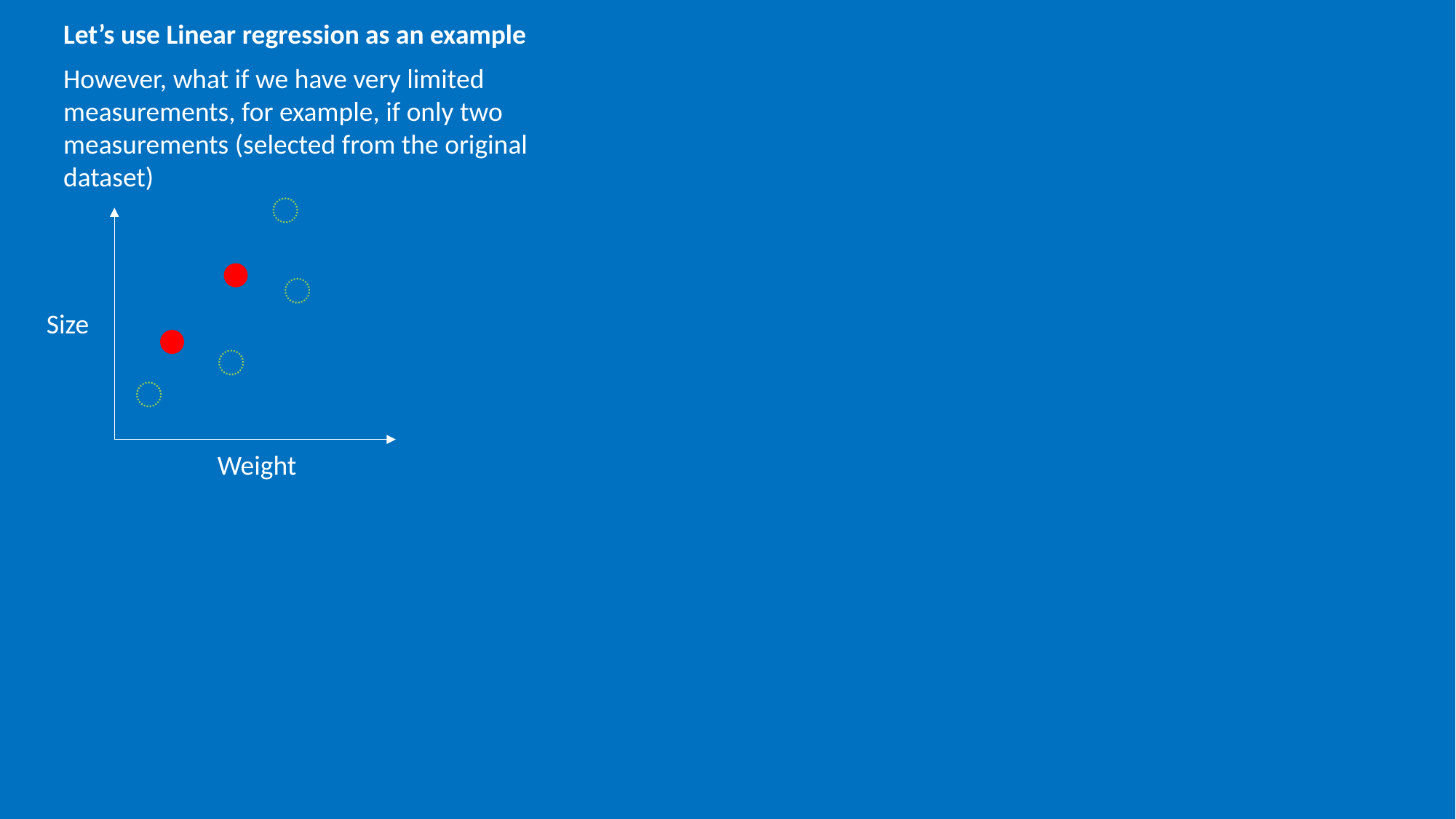

Let’s use Linear regression as an example
However, what if we have very limited measurements, for example, if only two measurements (selected from the original dataset)

Size

Weight